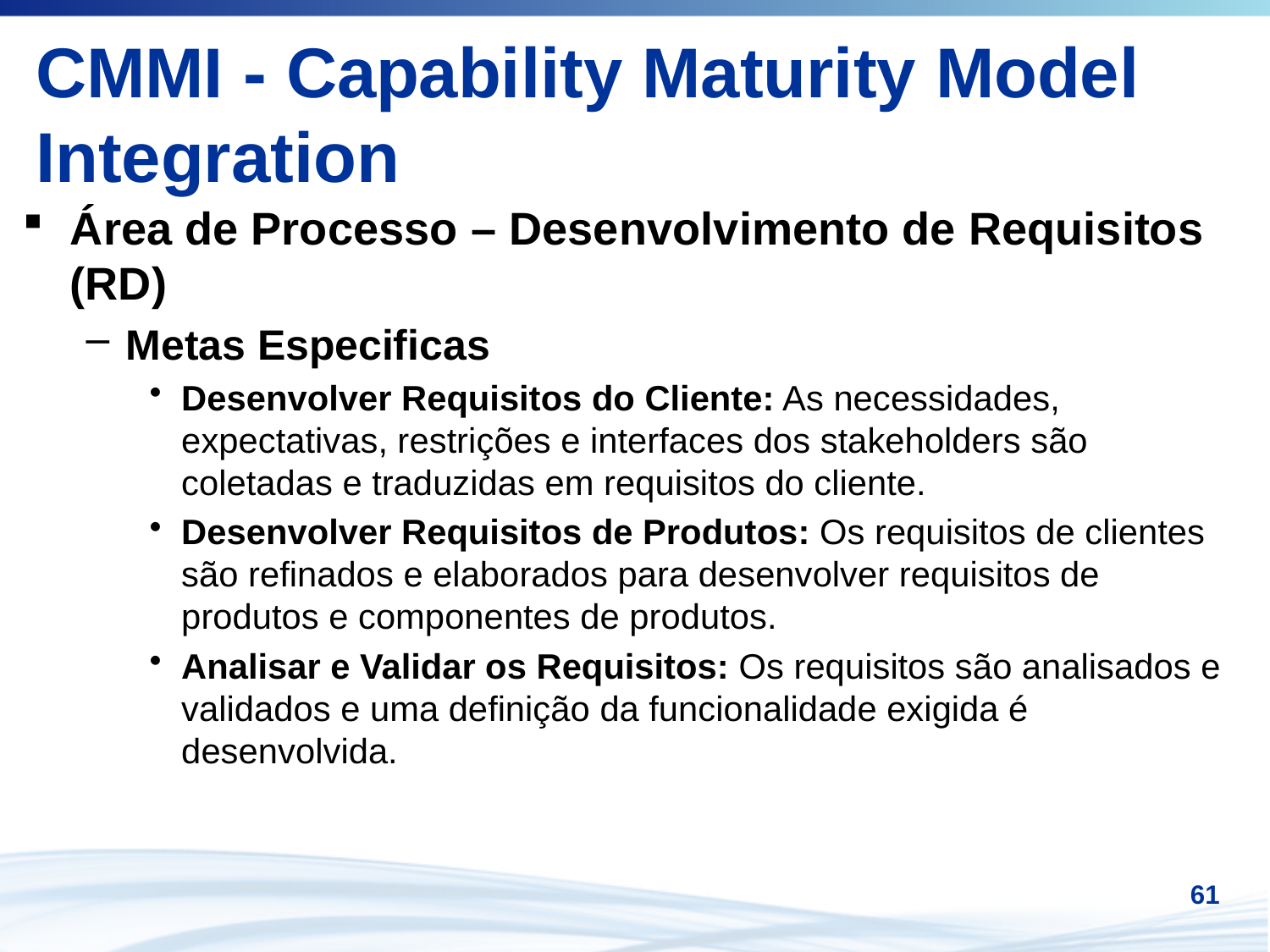

# CMMI - Capability Maturity Model Integration

Área de Processo – Desenvolvimento de Requisitos (RD)
Metas Especificas
Desenvolver Requisitos do Cliente: As necessidades, expectativas, restrições e interfaces dos stakeholders são coletadas e traduzidas em requisitos do cliente.
Desenvolver Requisitos de Produtos: Os requisitos de clientes são refinados e elaborados para desenvolver requisitos de produtos e componentes de produtos.
Analisar e Validar os Requisitos: Os requisitos são analisados e validados e uma definição da funcionalidade exigida é desenvolvida.